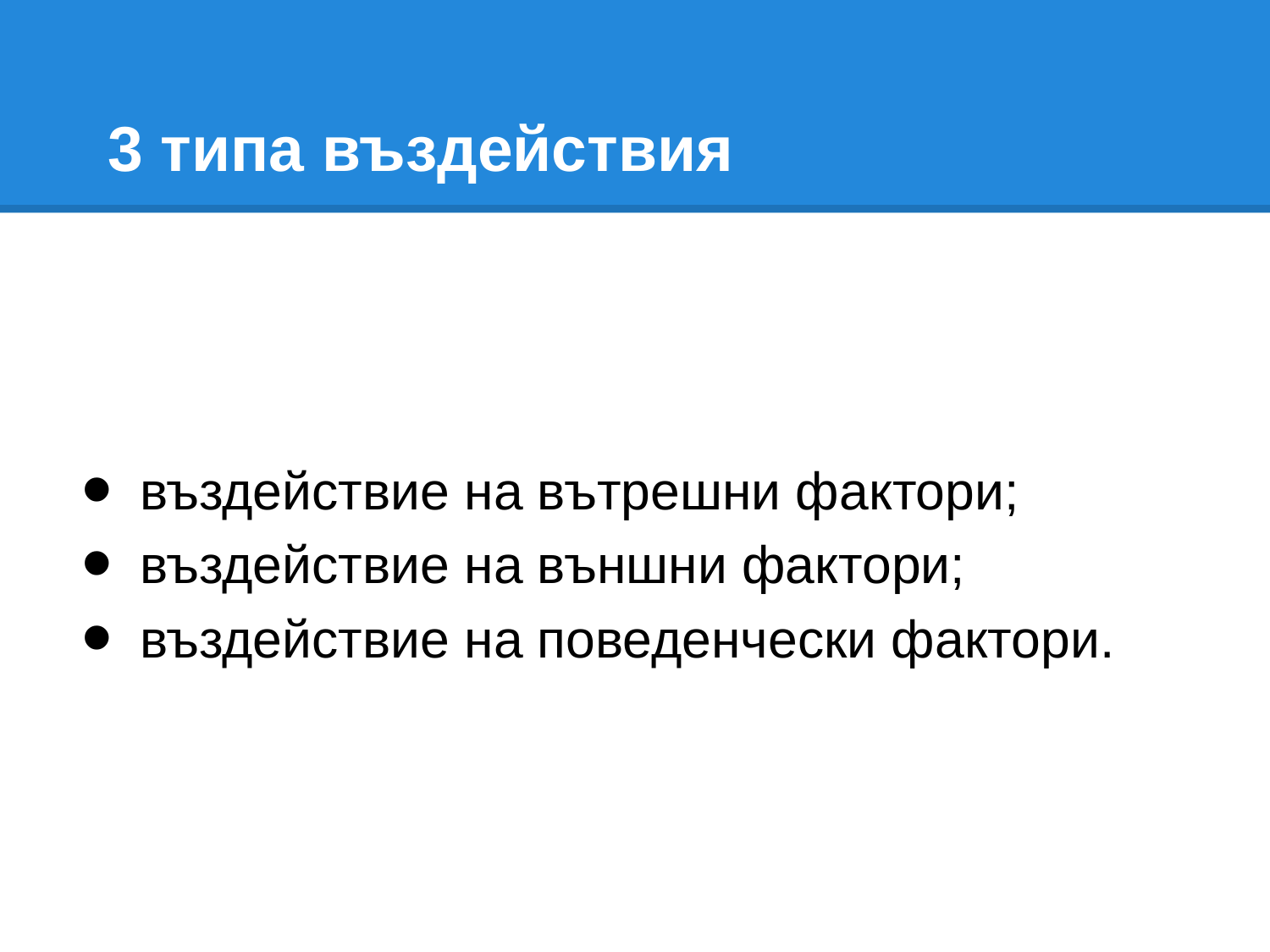

# 3 типа въздействия

въздействие на вътрешни фактори;
въздействие на външни фактори;
въздействие на поведенчески фактори.